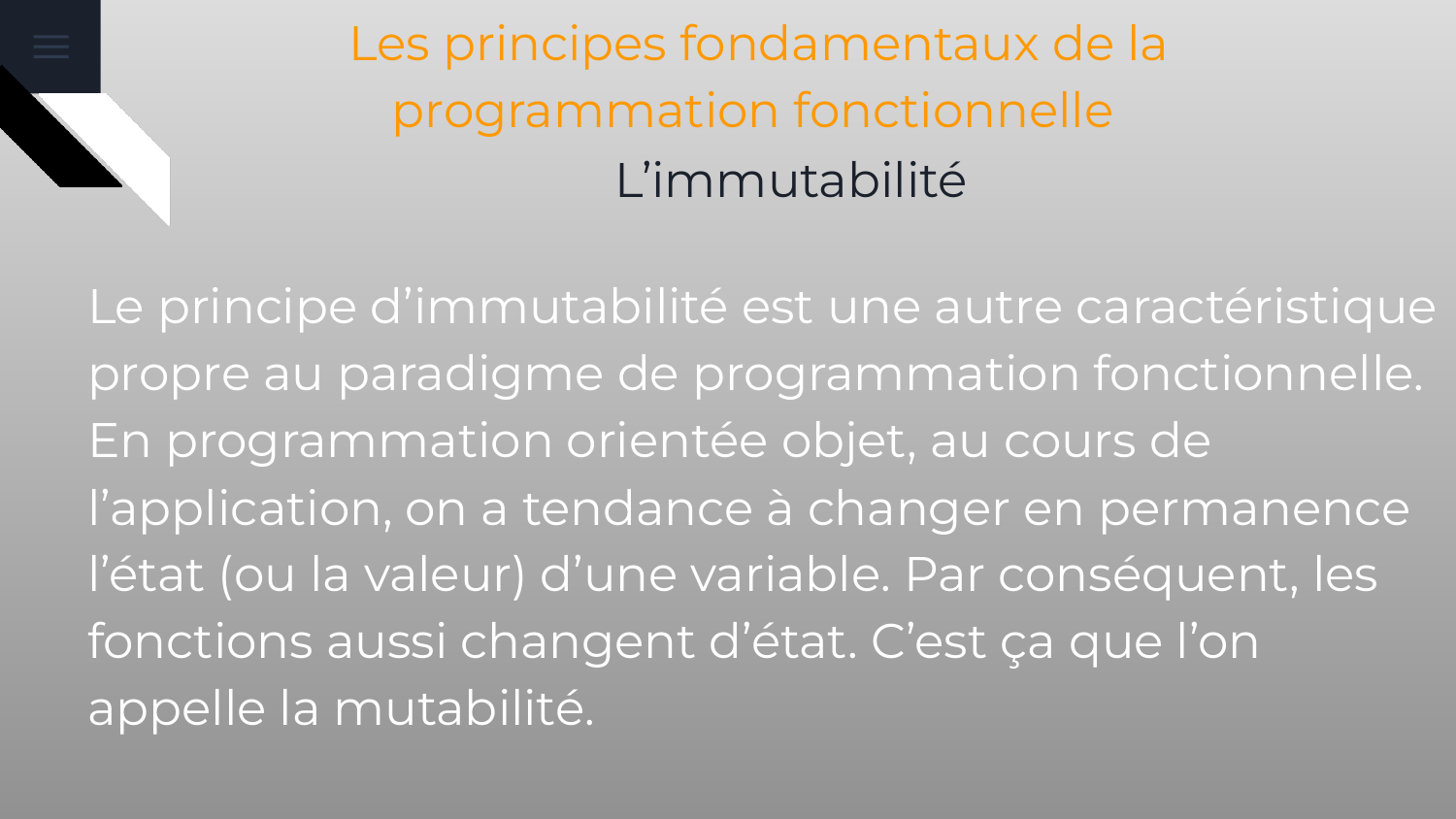

# Les principes fondamentaux de la programmation fonctionnelle

L’immutabilité

Le principe d’immutabilité est une autre caractéristique propre au paradigme de programmation fonctionnelle. En programmation orientée objet, au cours de l’application, on a tendance à changer en permanence l’état (ou la valeur) d’une variable. Par conséquent, les fonctions aussi changent d’état. C’est ça que l’on appelle la mutabilité.